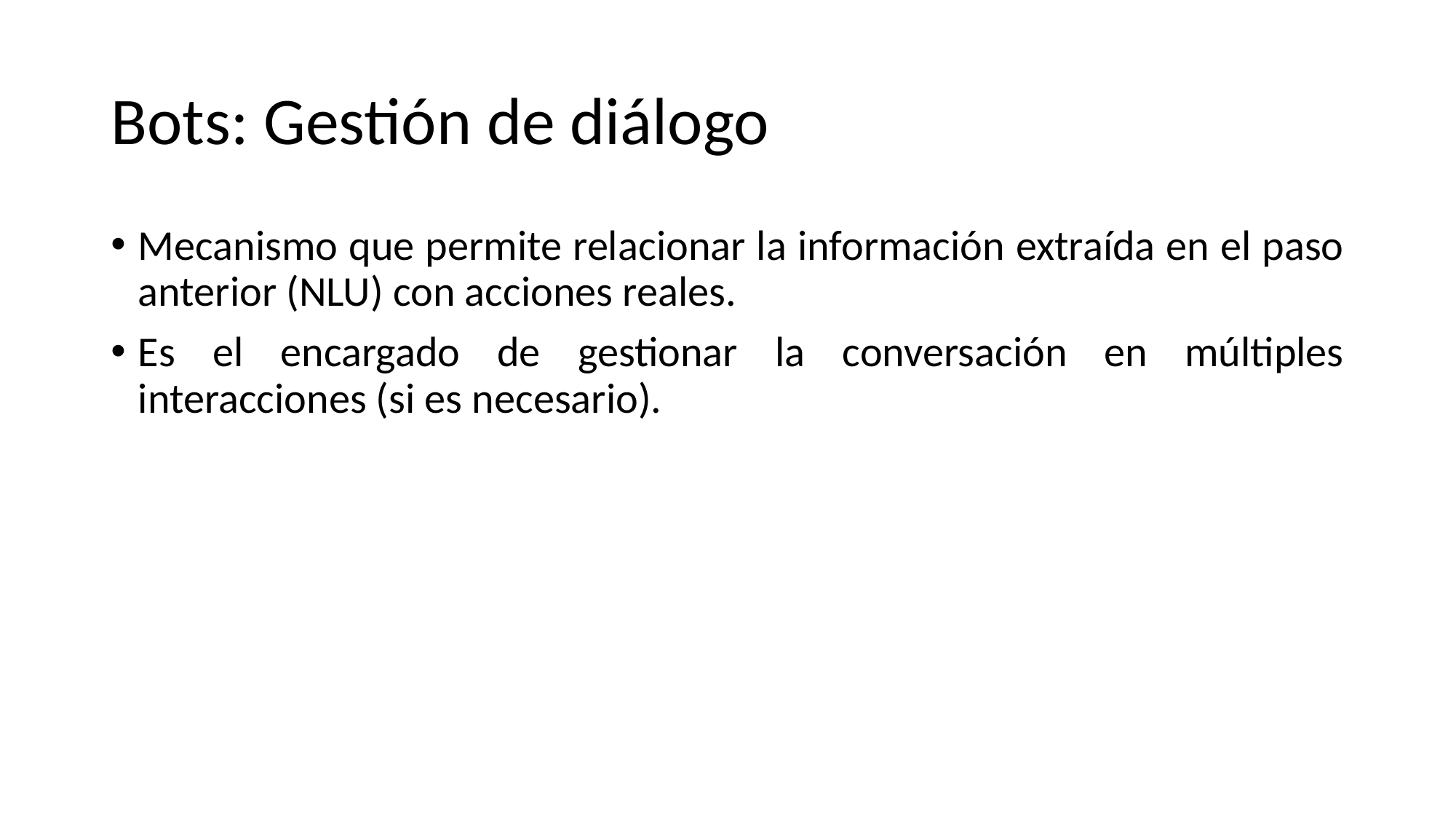

# Bots: Gestión de diálogo
Mecanismo que permite relacionar la información extraída en el paso anterior (NLU) con acciones reales.
Es el encargado de gestionar la conversación en múltiples interacciones (si es necesario).